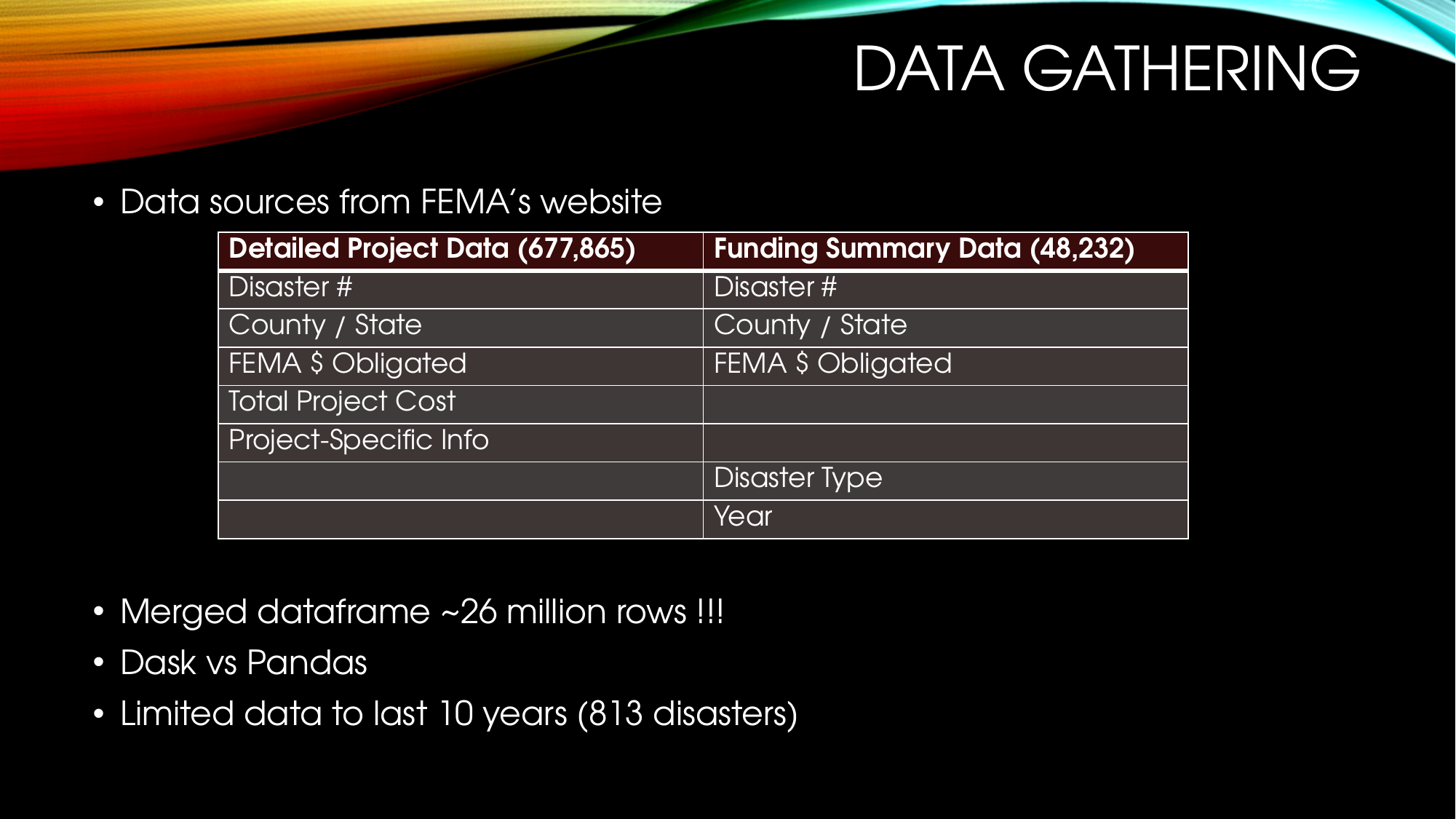

# Data gathering
Data sources from FEMA’s website

Merged dataframe ~26 million rows !!!
Dask vs Pandas
Limited data to last 10 years (813 disasters)

| Detailed Project Data (677,865) | Funding Summary Data (48,232) |
| --- | --- |
| Disaster # | Disaster # |
| County / State | County / State |
| FEMA $ Obligated | FEMA $ Obligated |
| Total Project Cost |  |
| Project-Specific Info |  |
|  | Disaster Type |
|  | Year |